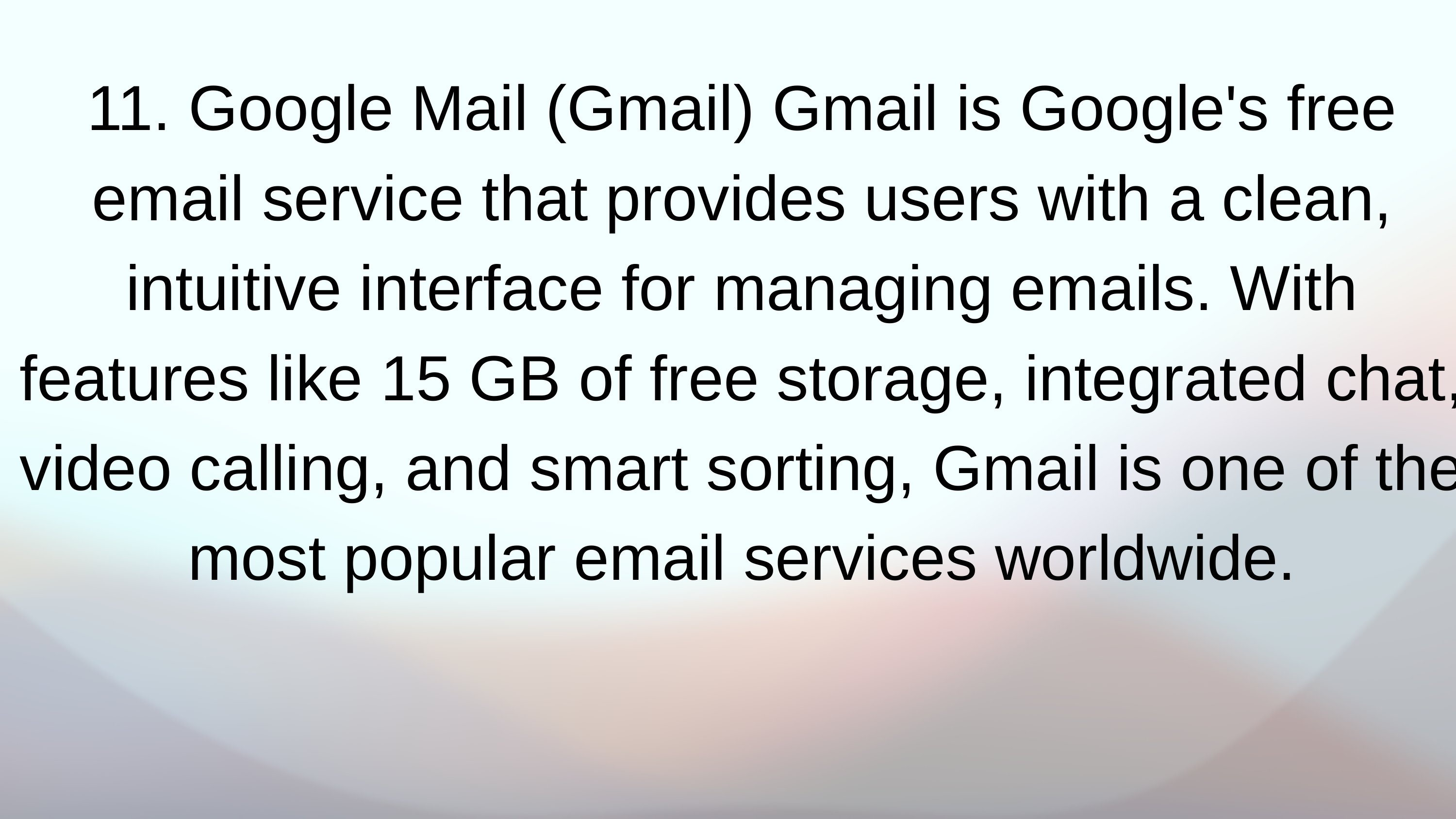

11. Google Mail (Gmail) Gmail is Google's free email service that provides users with a clean, intuitive interface for managing emails. With features like 15 GB of free storage, integrated chat, video calling, and smart sorting, Gmail is one of the most popular email services worldwide.